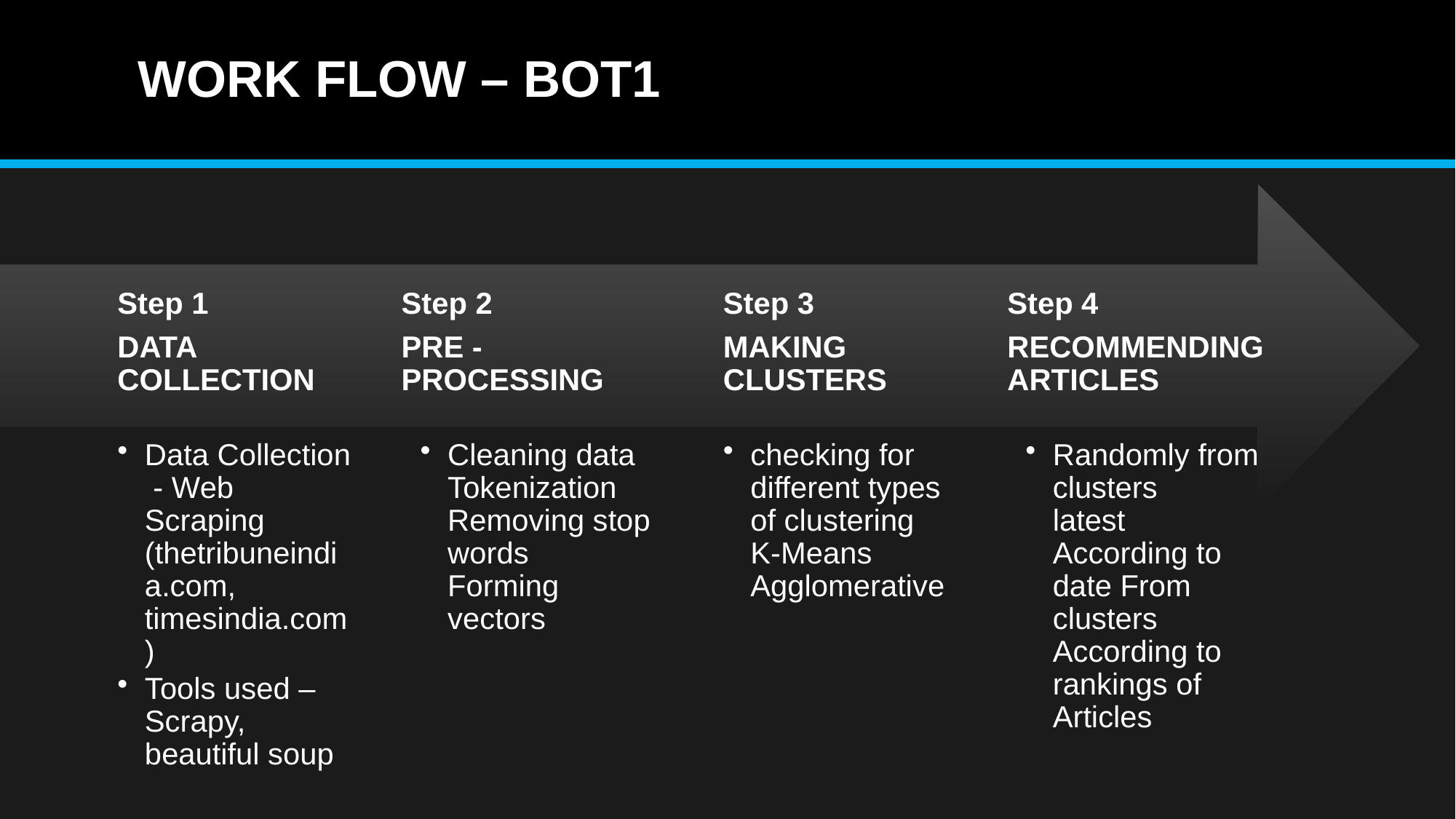

# WORK FLOW – BOT1
Randomly from clusters
latest According to date From clusters
According to rankings of Articles
Step 4
RECOMMENDING ARTICLES
checking for different types of clustering
K-Means
Agglomerative
Step 3
MAKING CLUSTERS
Cleaning data
Tokenization
Removing stop words
Forming vectors
Step 2
PRE - PROCESSING
Data Collection  - Web Scraping (thetribuneindia.com, timesindia.com)
Tools used – Scrapy, beautiful soup
Step 1
DATA COLLECTION